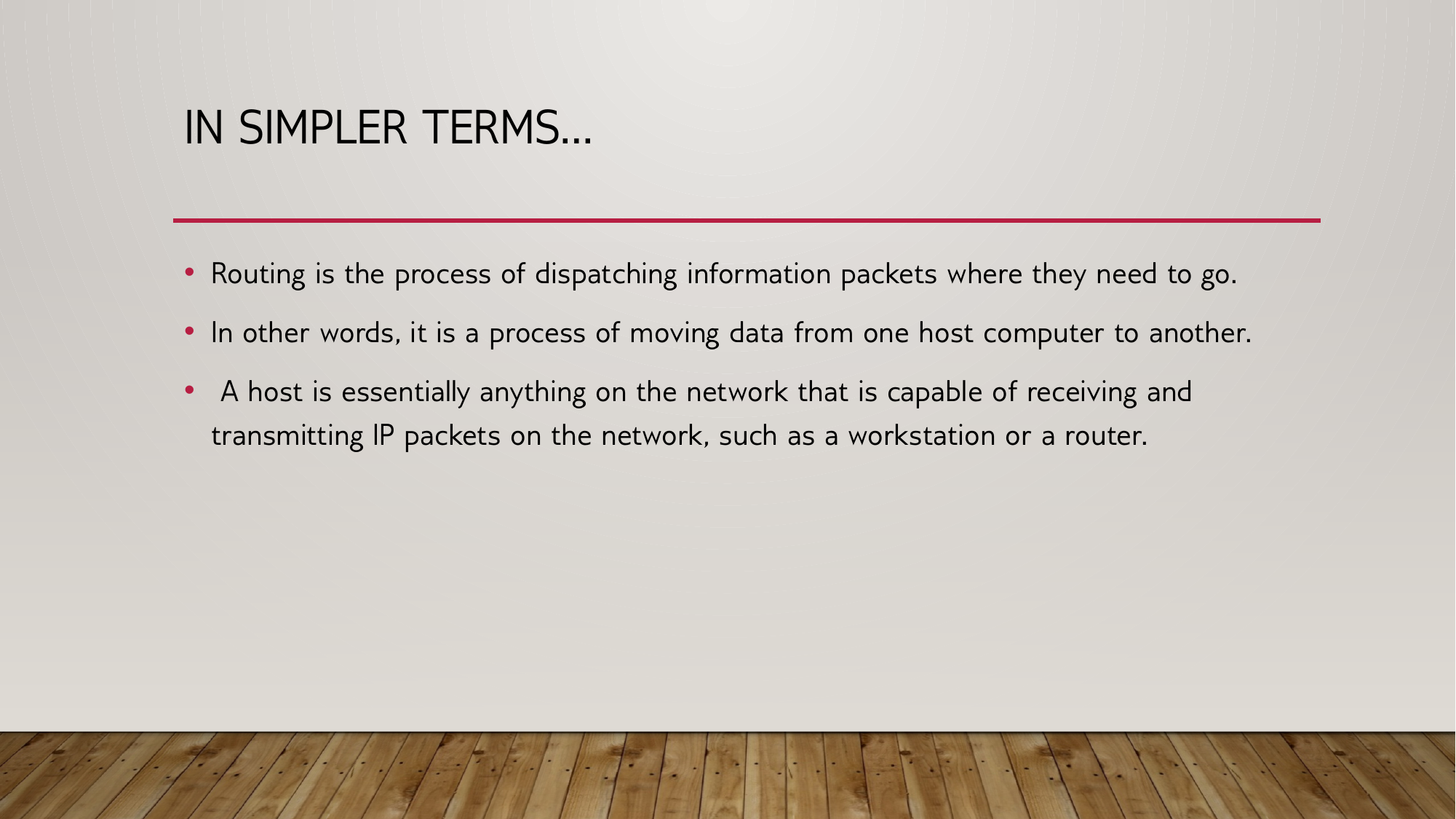

# In simpler terms…
Routing is the process of dispatching information packets where they need to go.
In other words, it is a process of moving data from one host computer to another.
 A host is essentially anything on the network that is capable of receiving and transmitting IP packets on the network, such as a workstation or a router.